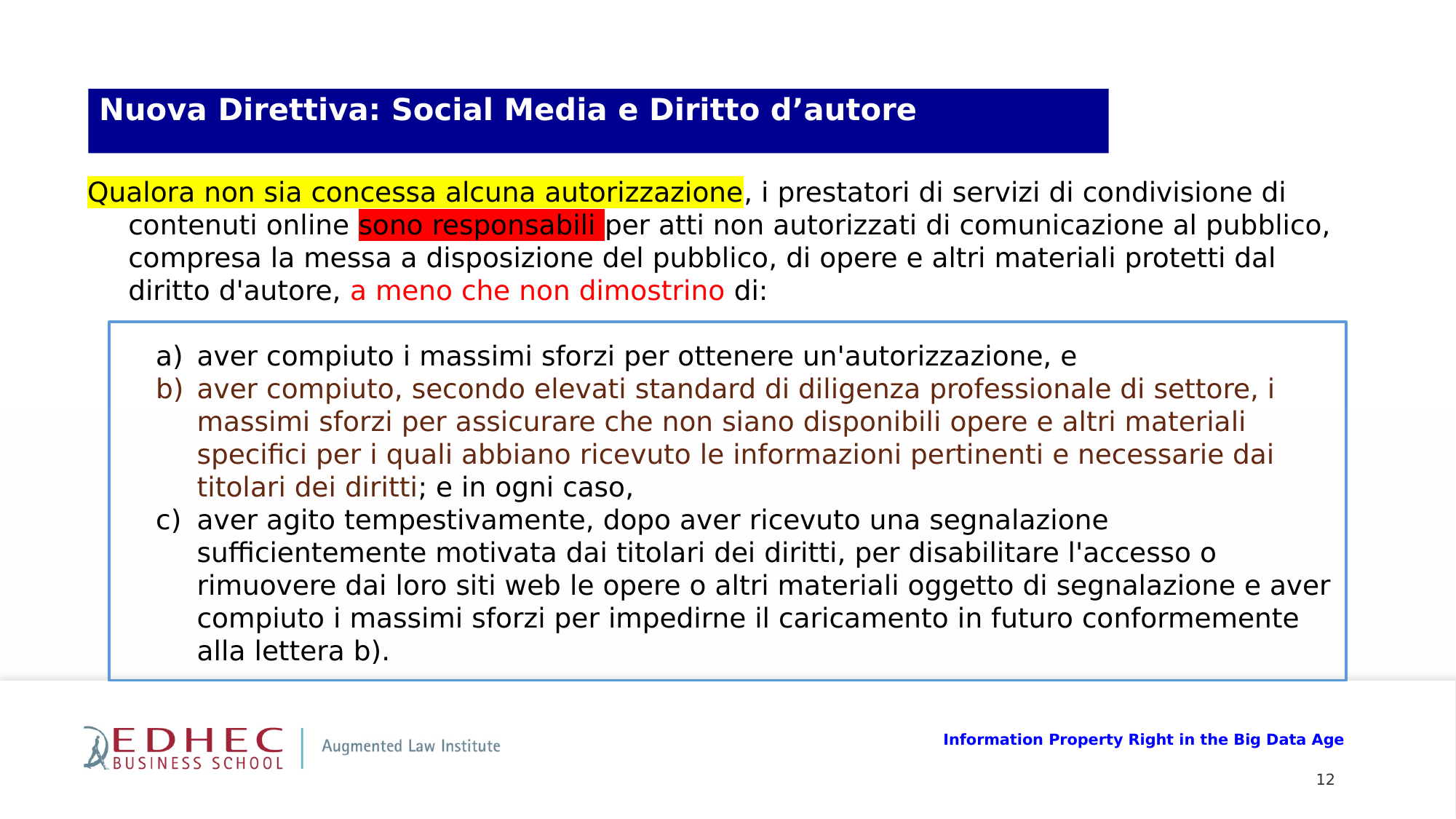

Nuova Direttiva: Social Media e Diritto d’autore
Qualora non sia concessa alcuna autorizzazione, i prestatori di servizi di condivisione di contenuti online sono responsabili per atti non autorizzati di comunicazione al pubblico, compresa la messa a disposizione del pubblico, di opere e altri materiali protetti dal diritto d'autore, a meno che non dimostrino di:

aver compiuto i massimi sforzi per ottenere un'autorizzazione, e
aver compiuto, secondo elevati standard di diligenza professionale di settore, i massimi sforzi per assicurare che non siano disponibili opere e altri materiali specifici per i quali abbiano ricevuto le informazioni pertinenti e necessarie dai titolari dei diritti; e in ogni caso,
aver agito tempestivamente, dopo aver ricevuto una segnalazione sufficientemente motivata dai titolari dei diritti, per disabilitare l'accesso o rimuovere dai loro siti web le opere o altri materiali oggetto di segnalazione e aver compiuto i massimi sforzi per impedirne il caricamento in futuro conformemente alla lettera b).

Information Property Right in the Big Data Age
12